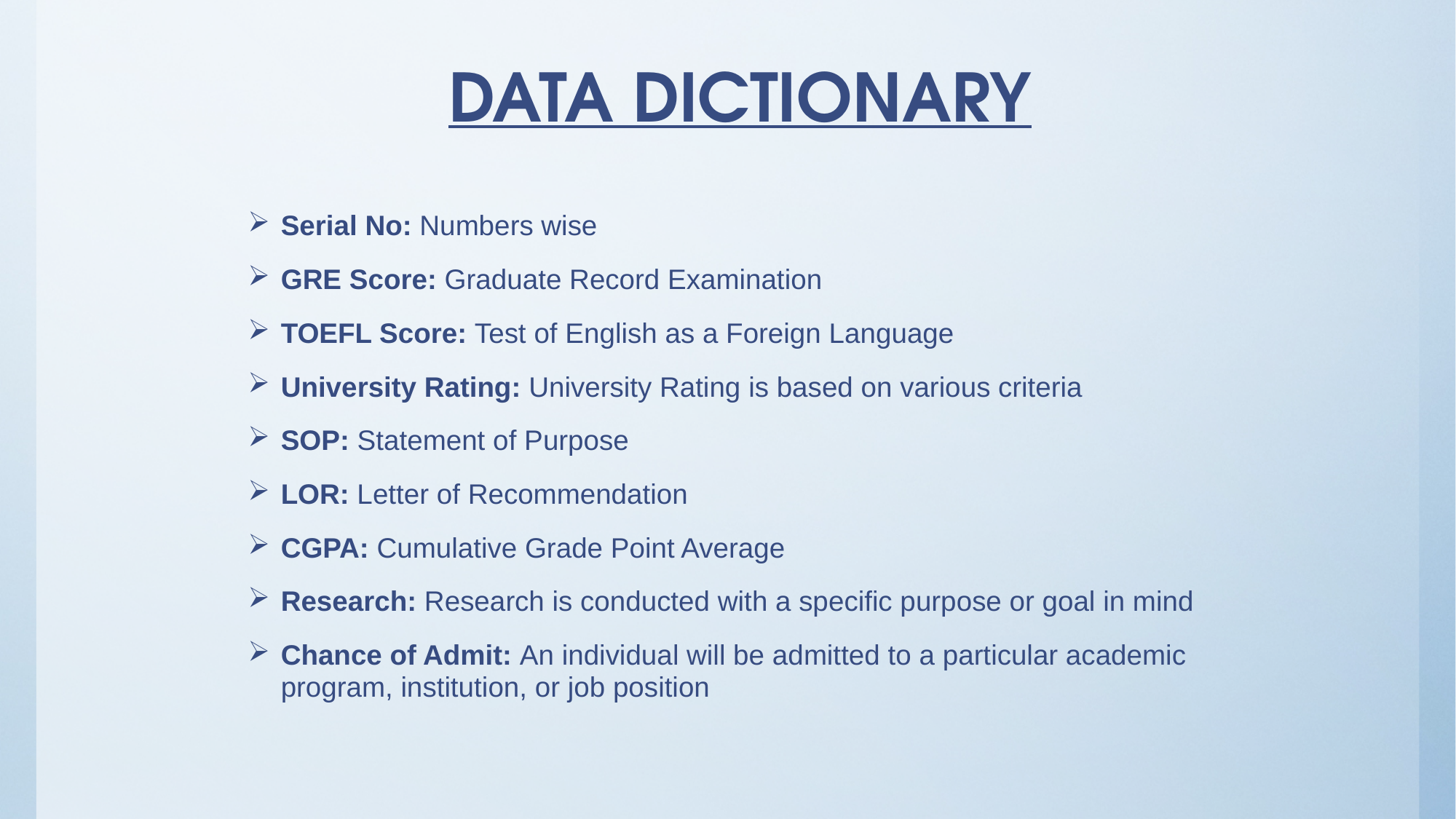

# DATA DICTIONARY
Serial No: Numbers wise
GRE Score: Graduate Record Examination
TOEFL Score: Test of English as a Foreign Language
University Rating: University Rating is based on various criteria
SOP: Statement of Purpose
LOR: Letter of Recommendation
CGPA: Cumulative Grade Point Average
Research: Research is conducted with a specific purpose or goal in mind
Chance of Admit: An individual will be admitted to a particular academic program, institution, or job position